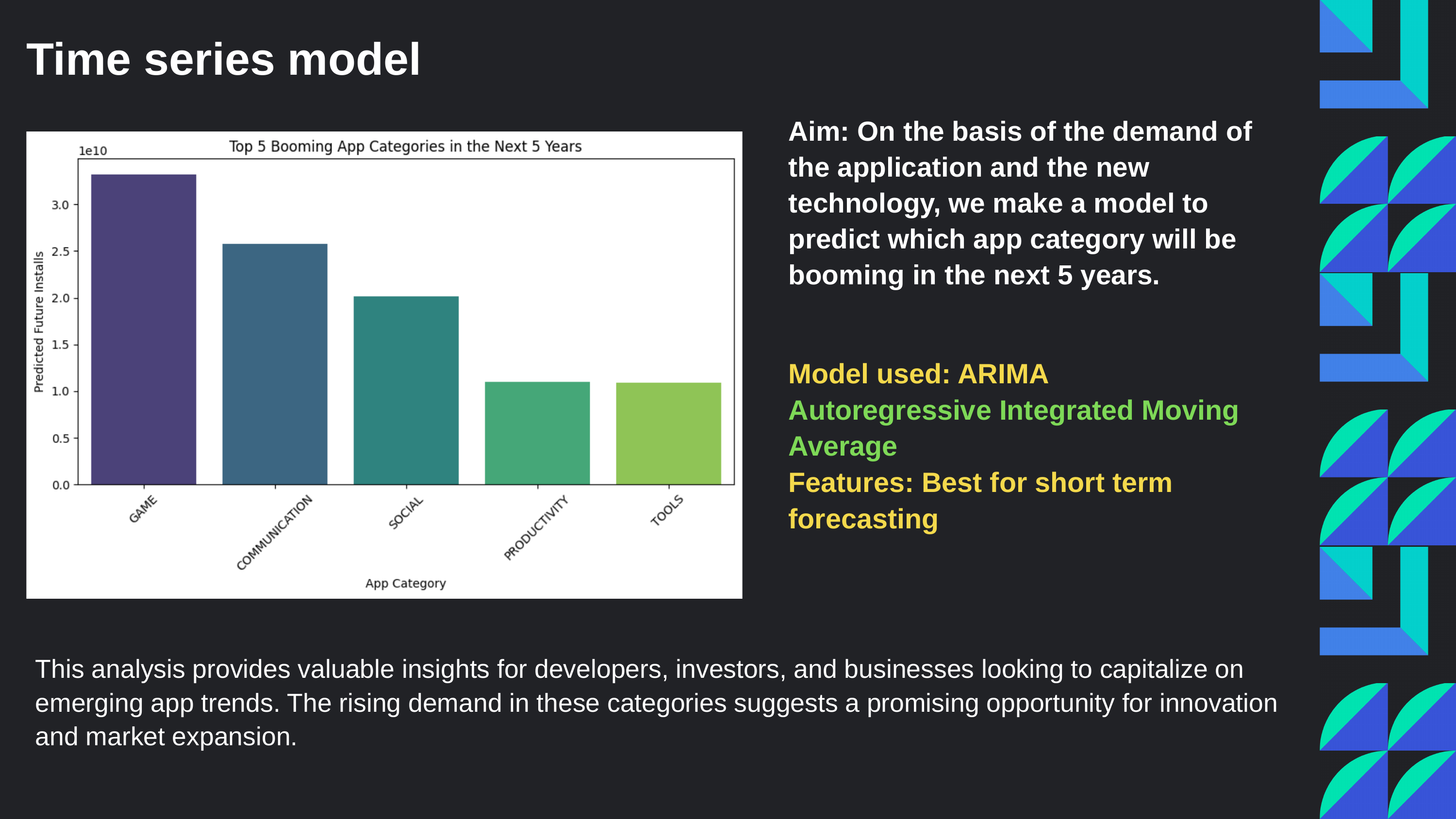

Time series model
Aim: On the basis of the demand of the application and the new technology, we make a model to predict which app category will be booming in the next 5 years.

Model used: ARIMA
Autoregressive Integrated Moving Average
Features: Best for short term forecasting

This analysis provides valuable insights for developers, investors, and businesses looking to capitalize on emerging app trends. The rising demand in these categories suggests a promising opportunity for innovation and market expansion.